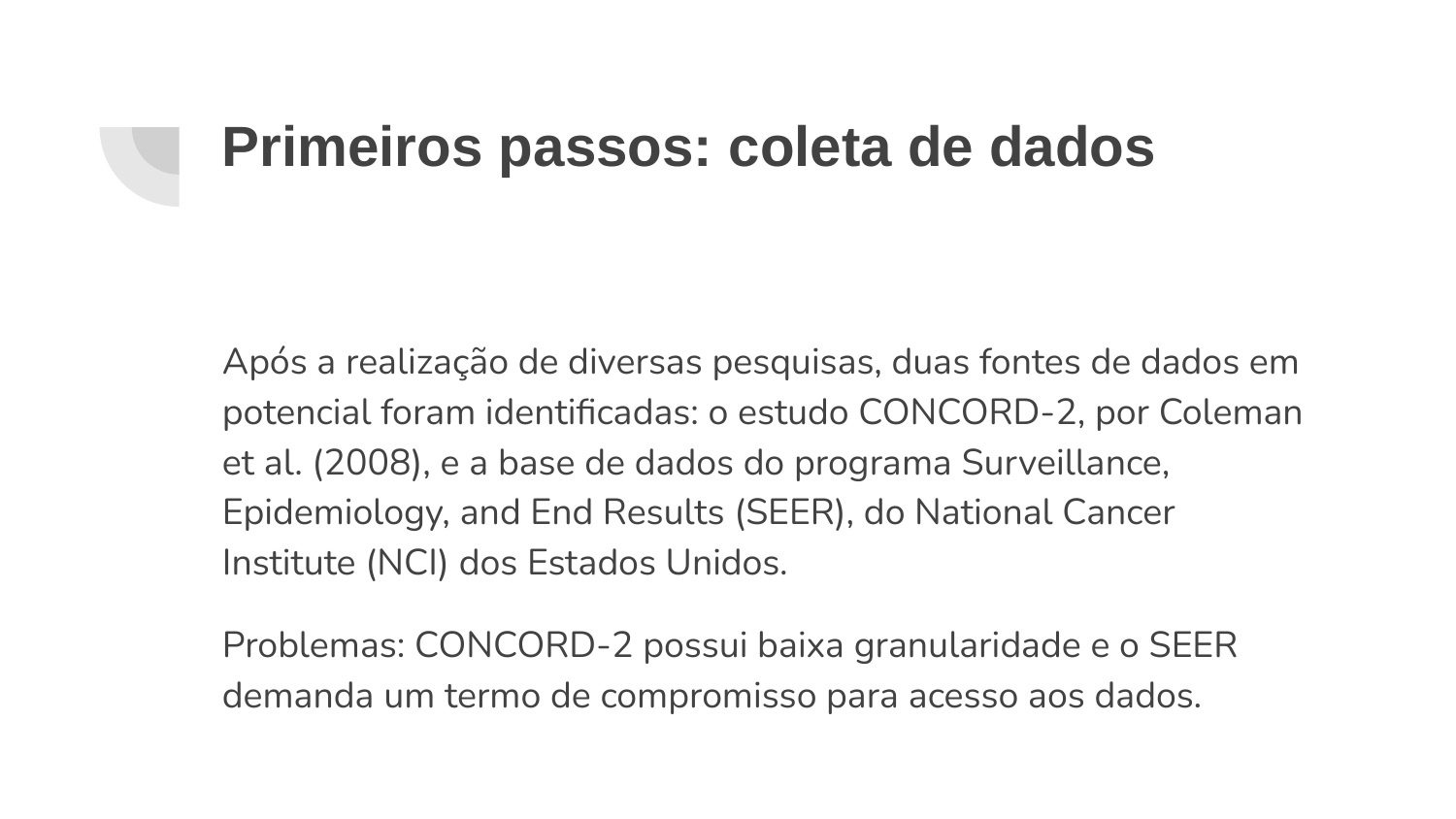

# Primeiros passos: coleta de dados
Após a realização de diversas pesquisas, duas fontes de dados em potencial foram identificadas: o estudo CONCORD-2, por Coleman et al. (2008), e a base de dados do programa Surveillance, Epidemiology, and End Results (SEER), do National Cancer Institute (NCI) dos Estados Unidos.
Problemas: CONCORD-2 possui baixa granularidade e o SEER demanda um termo de compromisso para acesso aos dados.